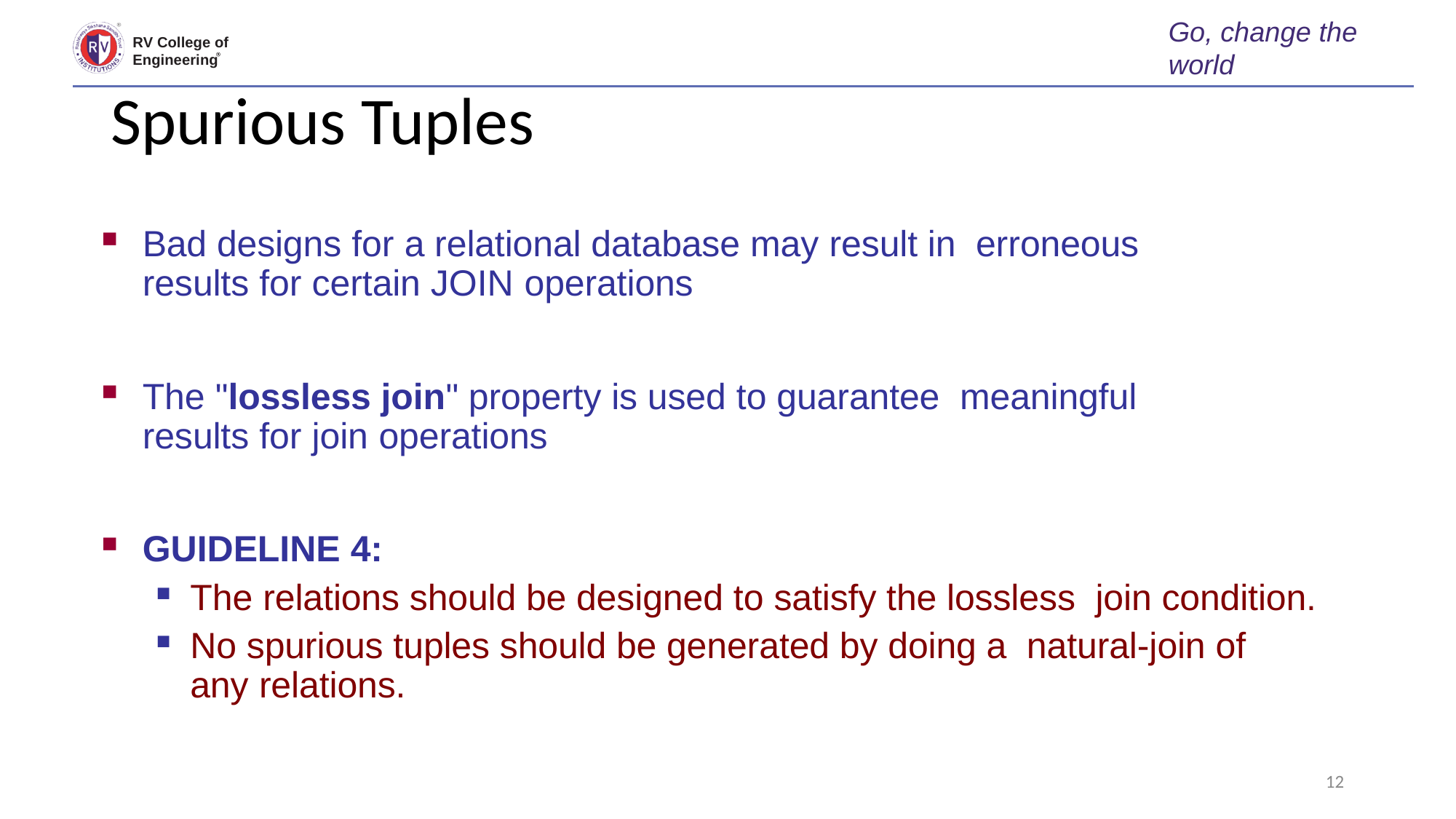

Go, change the world

RV College of
Engineering
# Spurious Tuples

Bad designs for a relational database may result in  erroneous results for certain JOIN operations

The "lossless join" property is used to guarantee  meaningful results for join operations

GUIDELINE 4:
The relations should be designed to satisfy the lossless  join condition.
No spurious tuples should be generated by doing a  natural-join of any relations.

12